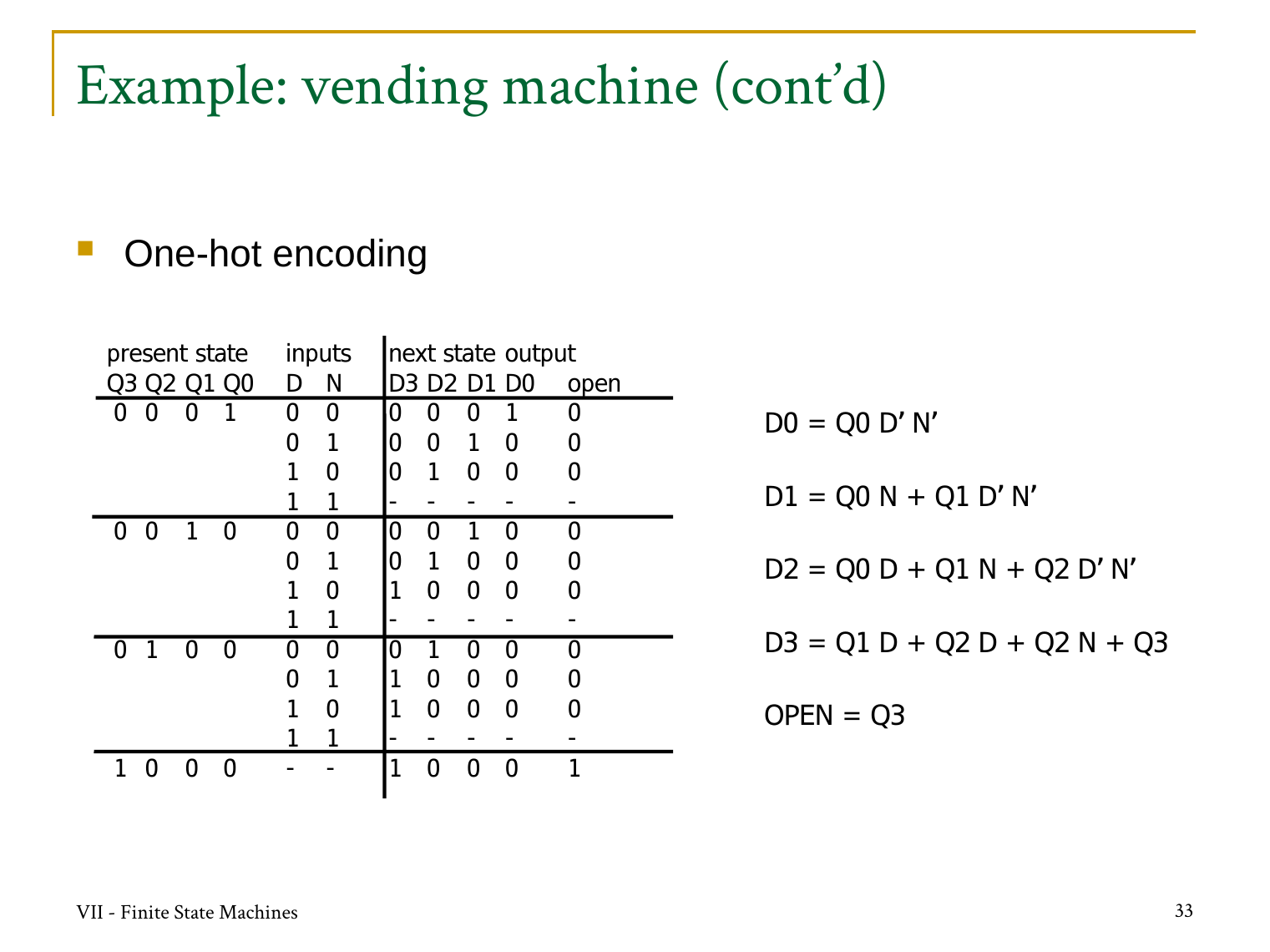

# Example: vending machine (cont’d)
One-hot encoding
present state	inputs	next state	output
Q3	Q2	Q1	Q0	D	N	D3	D2	D1	D0	open
	0	0	0	1	0	0	0	0	0	1	0
						0	1	0	0	1	0	0
						1	0	0	1	0	0	0
						1	1	-	-	-	-	-
	0	0	1	0	0	0	0	0	1	0	0
						0	1	0	1	0	0	0
						1	0	1	0	0	0	0
						1	1	-	-	-	-	-
	0	1	0	0	0	0	0	1	0	0	0
						0	1	1	0	0	0	0
						1	0	1	0	0	0	0
						1	1	-	-	-	-	-
	1	0	0	0	-	-	1	0	0	0	1

D0 = Q0 D’ N’
D1 = Q0 N + Q1 D’ N’
D2 = Q0 D + Q1 N + Q2 D’ N’
D3 = Q1 D + Q2 D + Q2 N + Q3
OPEN = Q3

VII - Finite State Machines
33